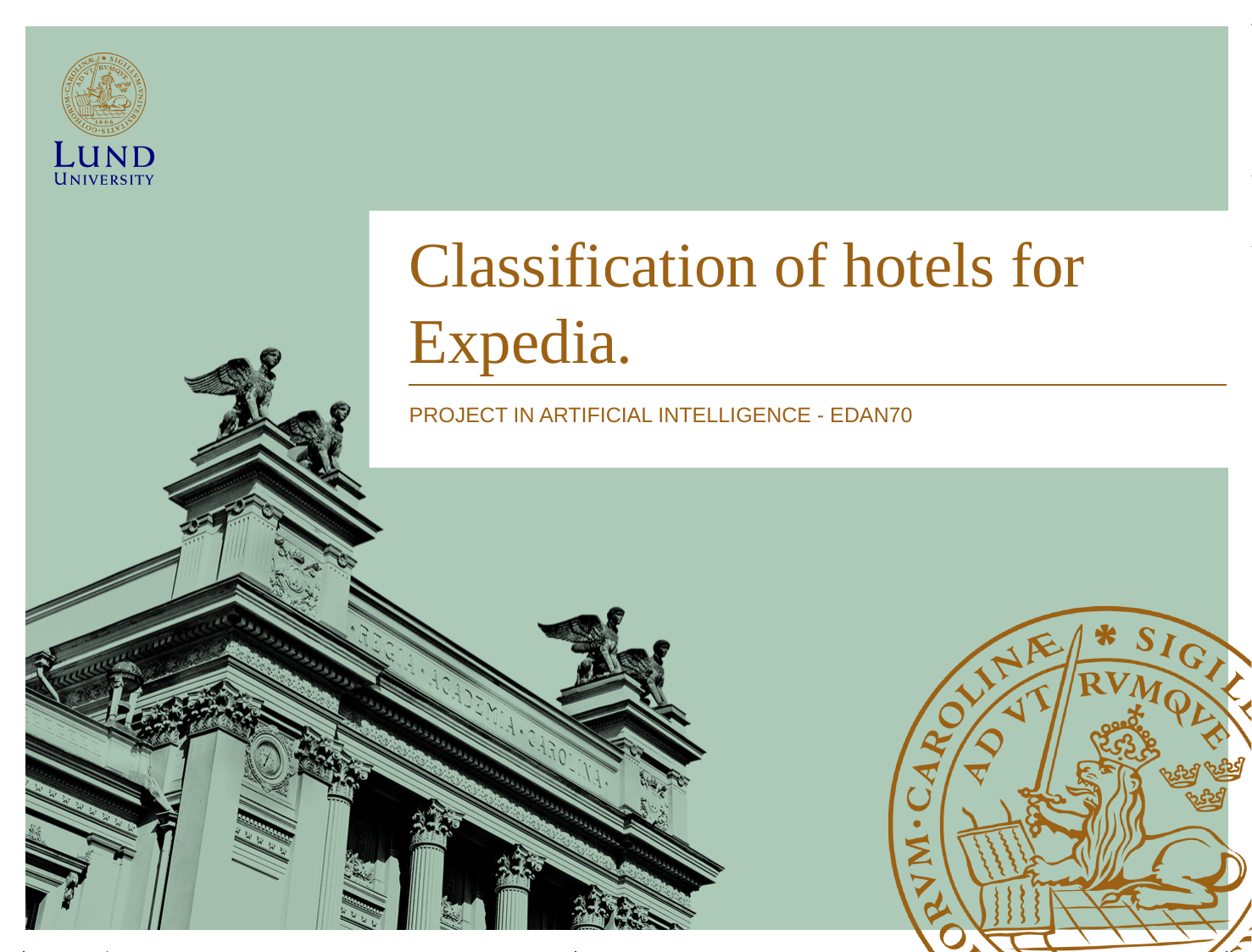

# Classification of hotels for Expedia.
Project in Artificial Intelligence - EDAN70